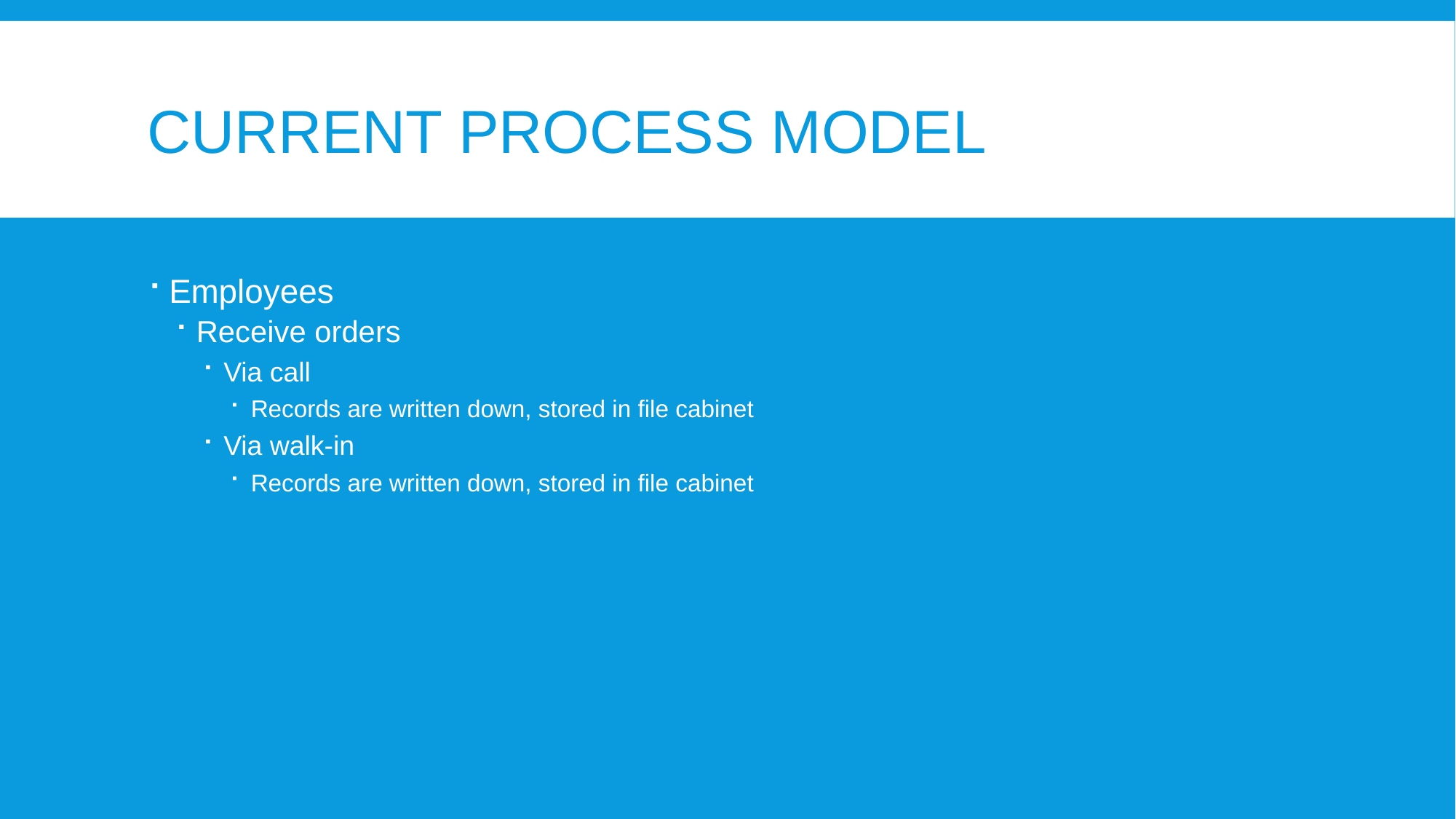

# Current Process Model
Employees
Receive orders
Via call
Records are written down, stored in file cabinet
Via walk-in
Records are written down, stored in file cabinet